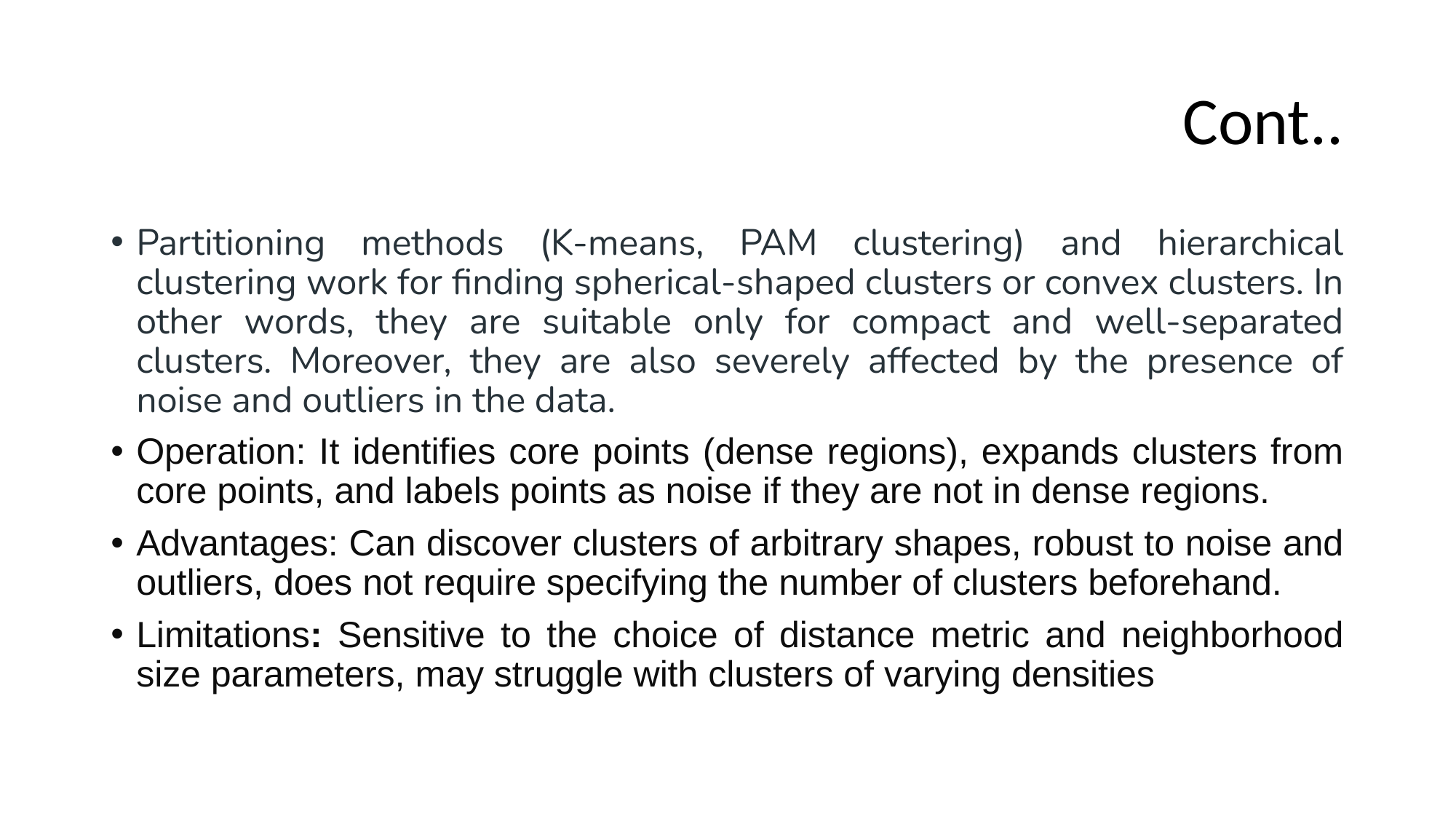

# Cont..
Partitioning methods (K-means, PAM clustering) and hierarchical clustering work for finding spherical-shaped clusters or convex clusters. In other words, they are suitable only for compact and well-separated clusters. Moreover, they are also severely affected by the presence of noise and outliers in the data.
Operation: It identifies core points (dense regions), expands clusters from core points, and labels points as noise if they are not in dense regions.
Advantages: Can discover clusters of arbitrary shapes, robust to noise and outliers, does not require specifying the number of clusters beforehand.
Limitations: Sensitive to the choice of distance metric and neighborhood size parameters, may struggle with clusters of varying densities